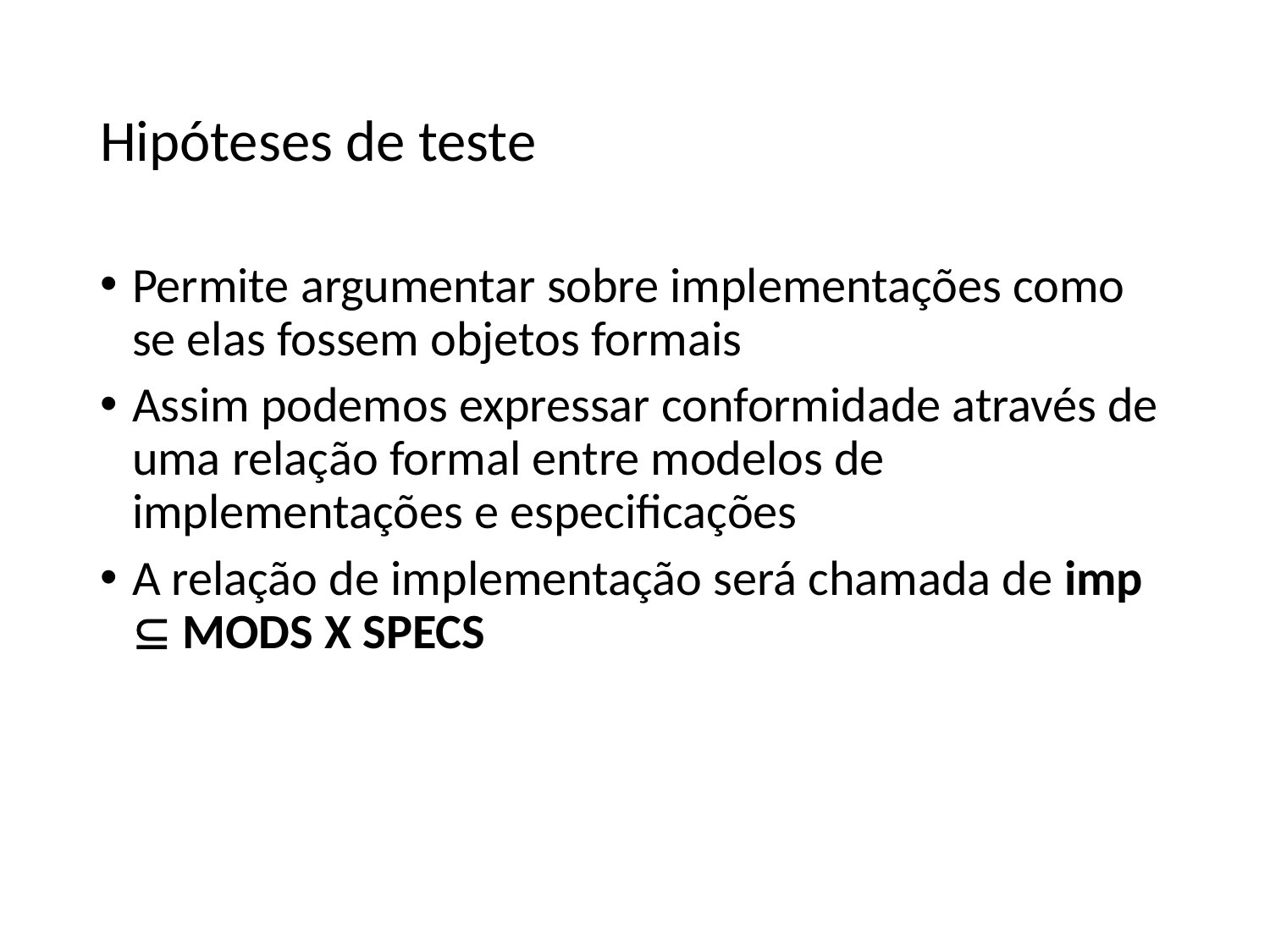

# Hipóteses de teste
Permite argumentar sobre implementações como se elas fossem objetos formais
Assim podemos expressar conformidade através de uma relação formal entre modelos de implementações e especificações
A relação de implementação será chamada de imp ⊆ MODS X SPECS